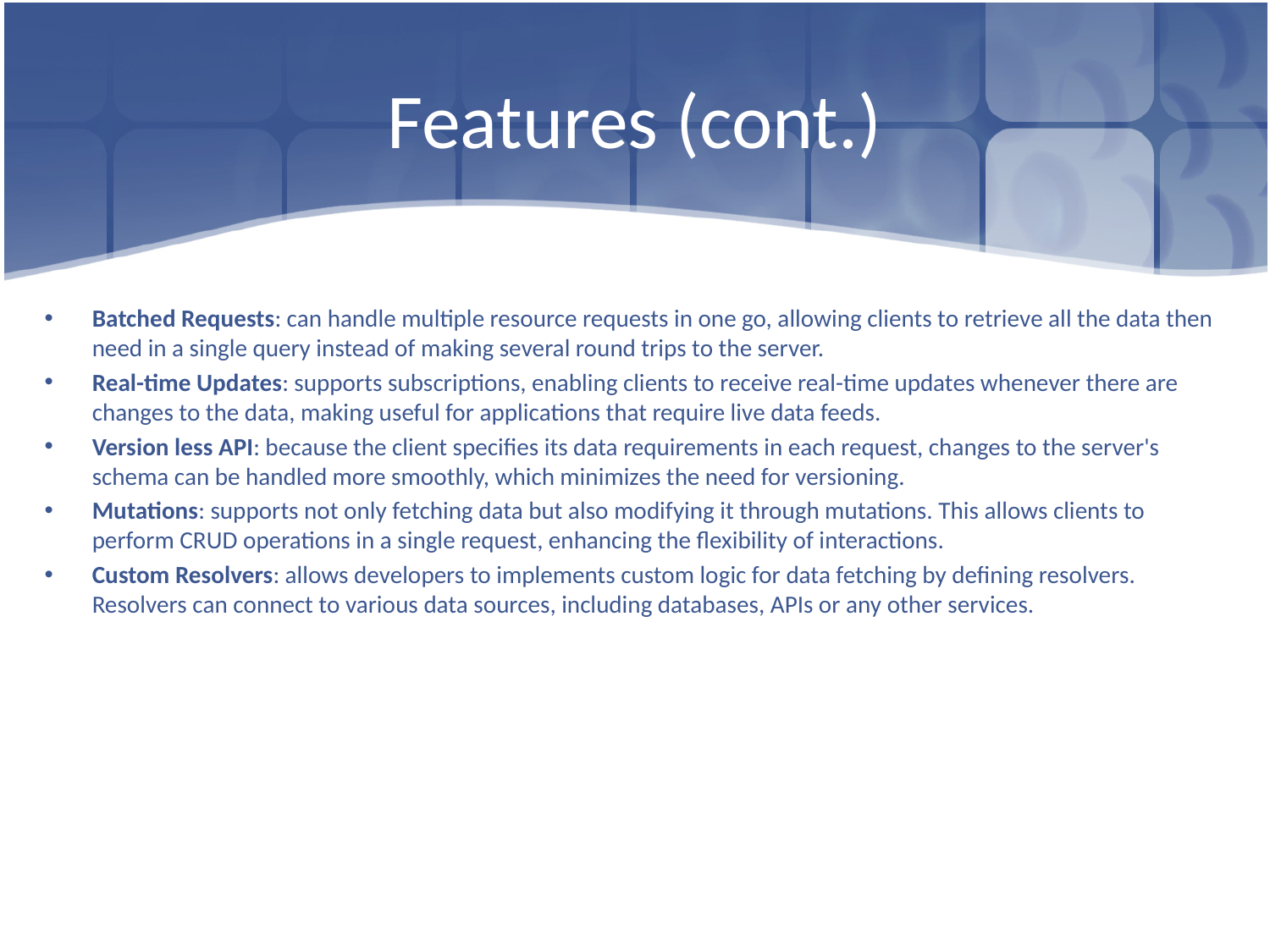

# Features (cont.)
Batched Requests: can handle multiple resource requests in one go, allowing clients to retrieve all the data then need in a single query instead of making several round trips to the server.
Real-time Updates: supports subscriptions, enabling clients to receive real-time updates whenever there are changes to the data, making useful for applications that require live data feeds.
Version less API: because the client specifies its data requirements in each request, changes to the server's schema can be handled more smoothly, which minimizes the need for versioning.
Mutations: supports not only fetching data but also modifying it through mutations. This allows clients to perform CRUD operations in a single request, enhancing the flexibility of interactions.
Custom Resolvers: allows developers to implements custom logic for data fetching by defining resolvers. Resolvers can connect to various data sources, including databases, APIs or any other services.